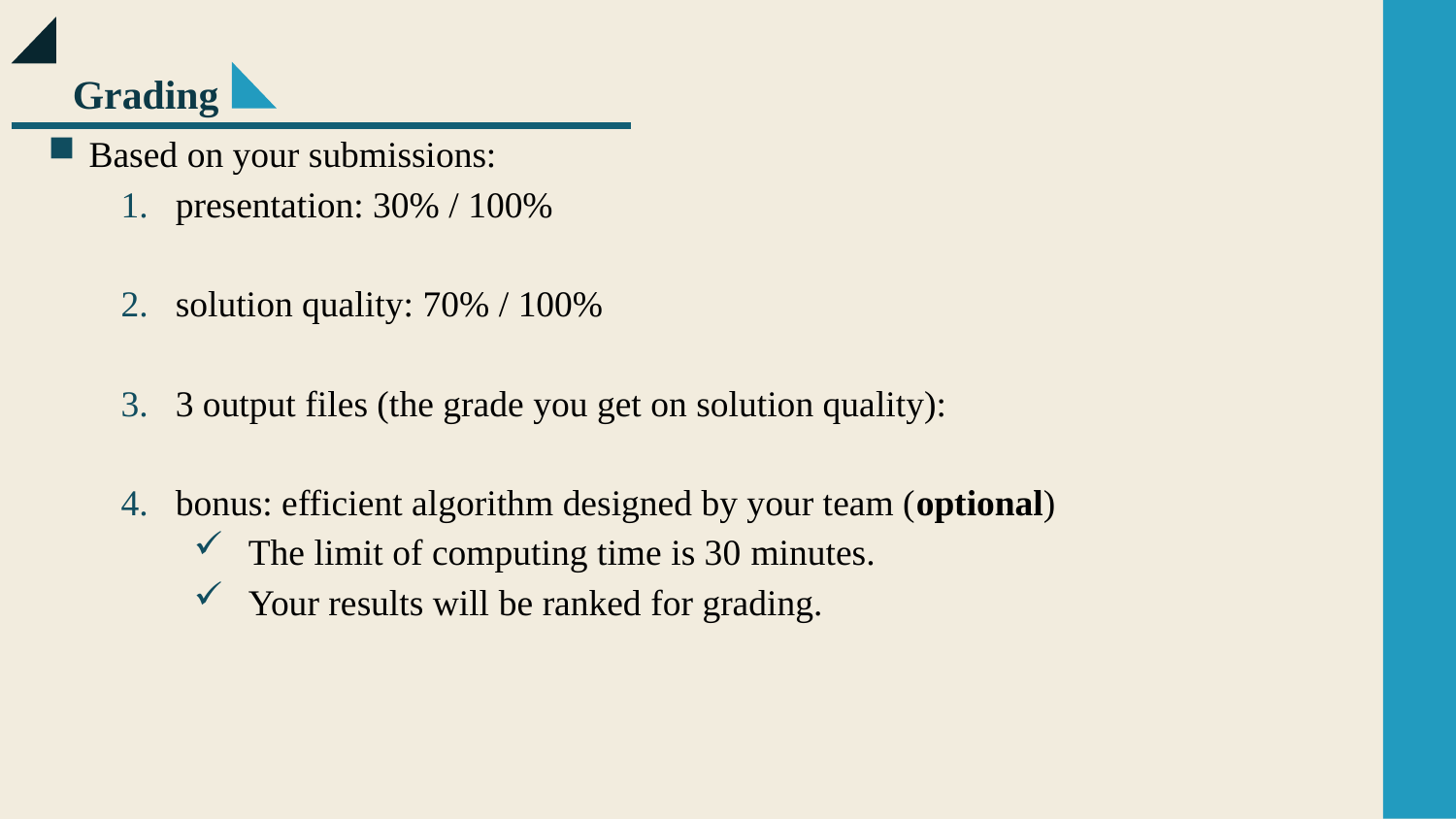

Grading

Based on your submissions:
presentation: 30% / 100%

solution quality: 70% / 100%

3 output files (the grade you get on solution quality):

bonus: efficient algorithm designed by your team (optional)
The limit of computing time is 30 minutes.
Your results will be ranked for grading.